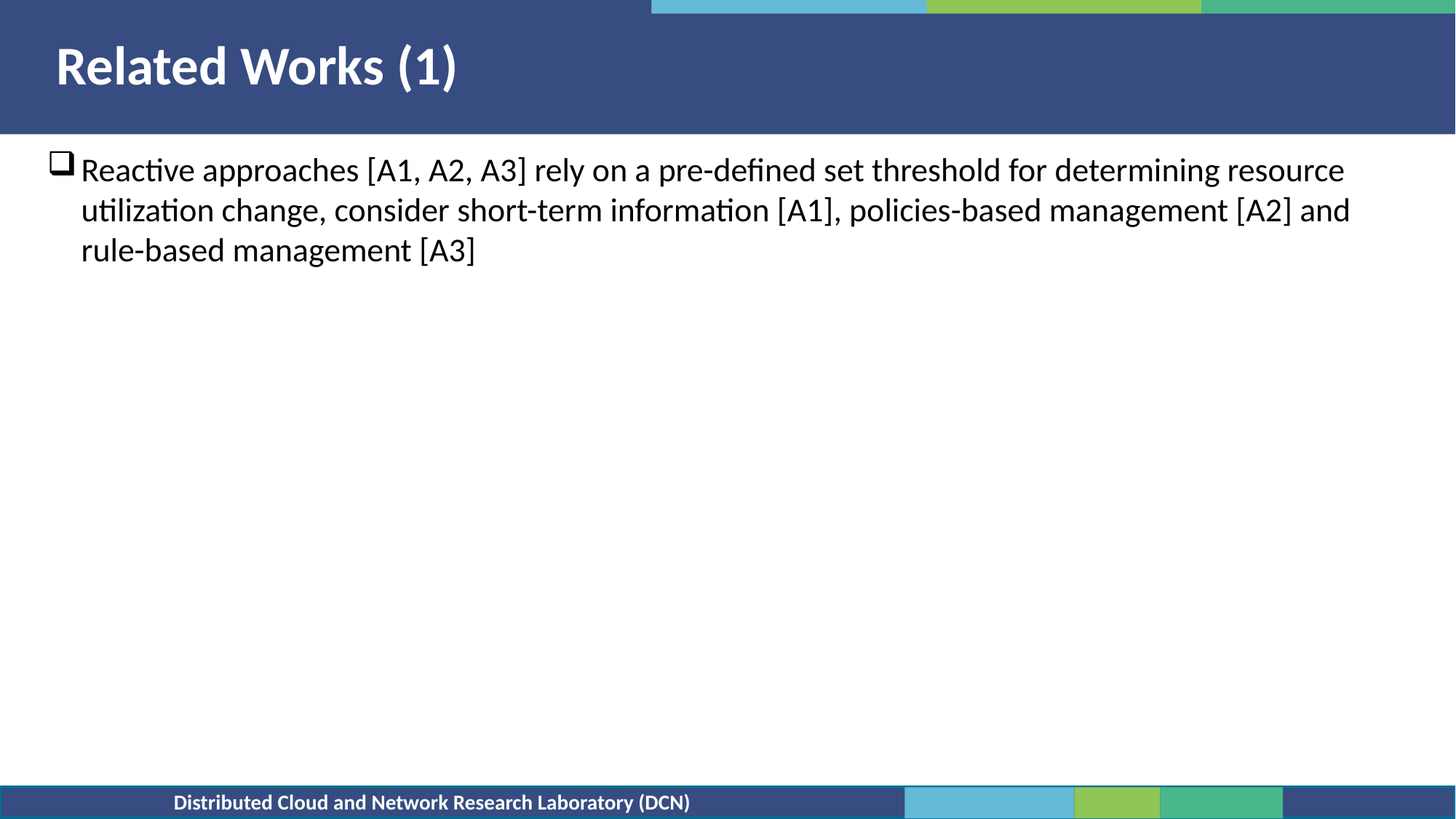

Related Works (1)
Reactive approaches [A1, A2, A3] rely on a pre-defined set threshold for determining resource utilization change, consider short-term information [A1], policies-based management [A2] and rule-based management [A3]